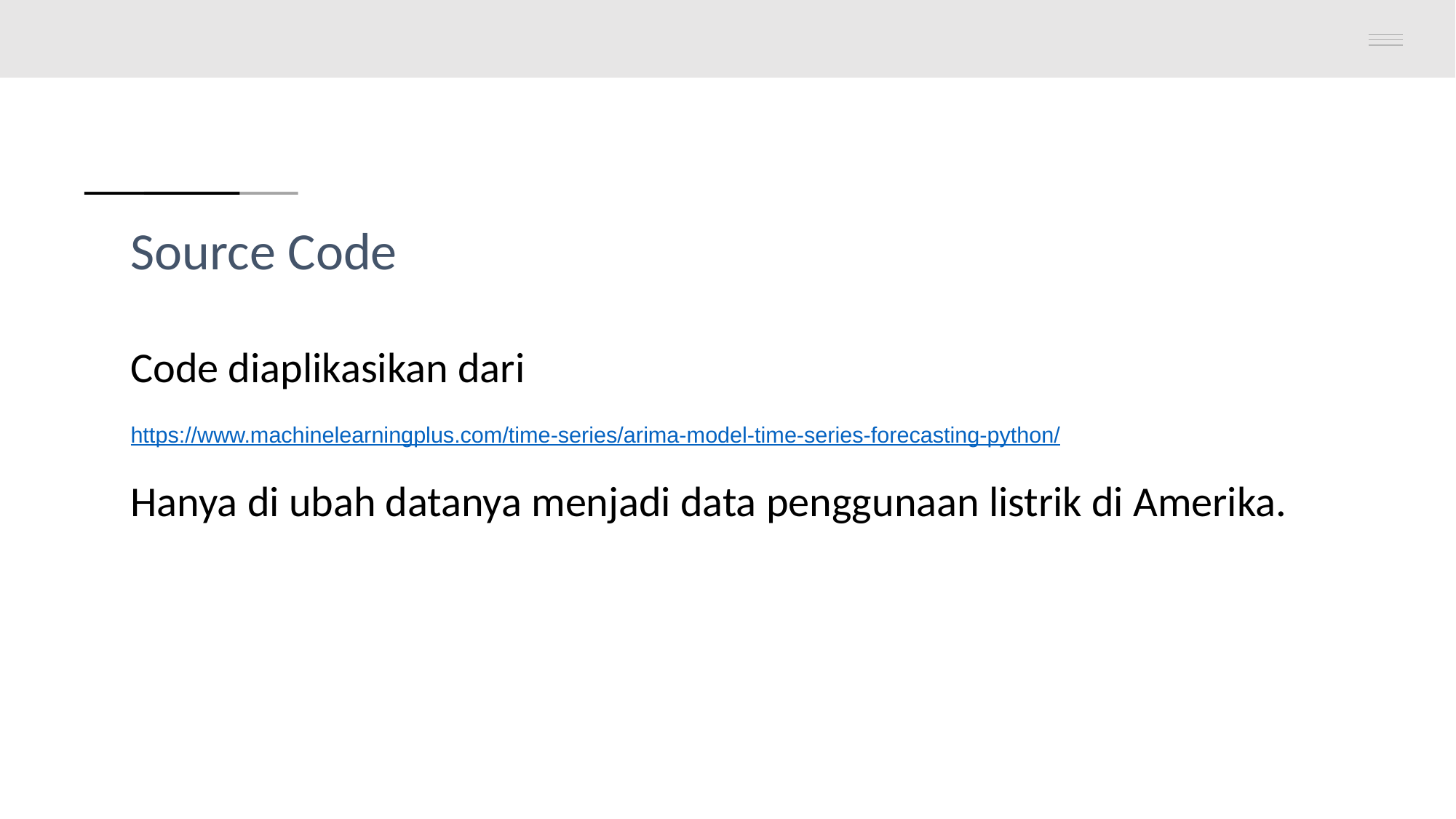

# Source Code
Code diaplikasikan dari
https://www.machinelearningplus.com/time-series/arima-model-time-series-forecasting-python/
Hanya di ubah datanya menjadi data penggunaan listrik di Amerika.